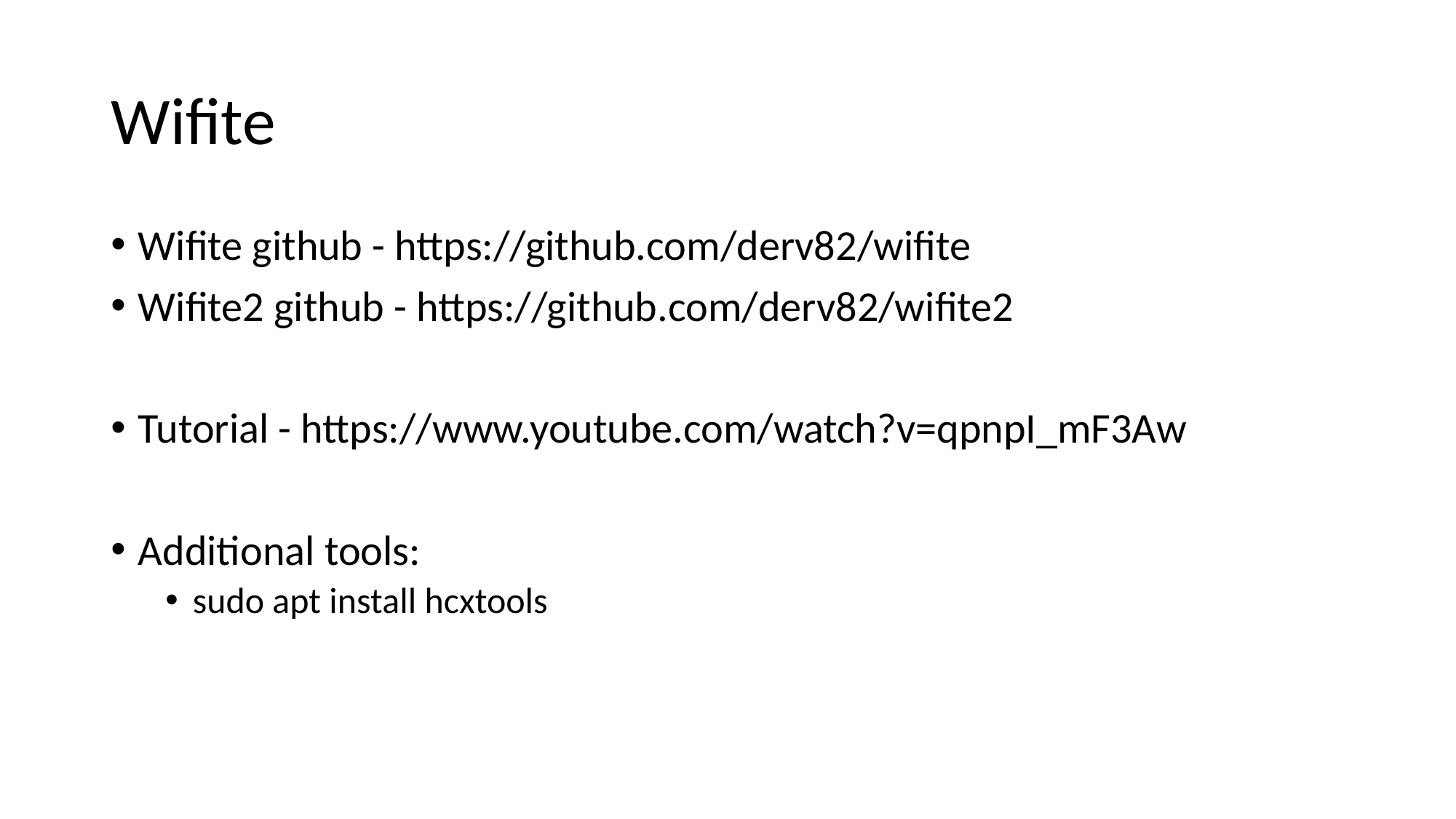

# Wifite
Wifite github - https://github.com/derv82/wifite
Wifite2 github - https://github.com/derv82/wifite2

Tutorial - https://www.youtube.com/watch?v=qpnpI_mF3Aw

Additional tools:
sudo apt install hcxtools